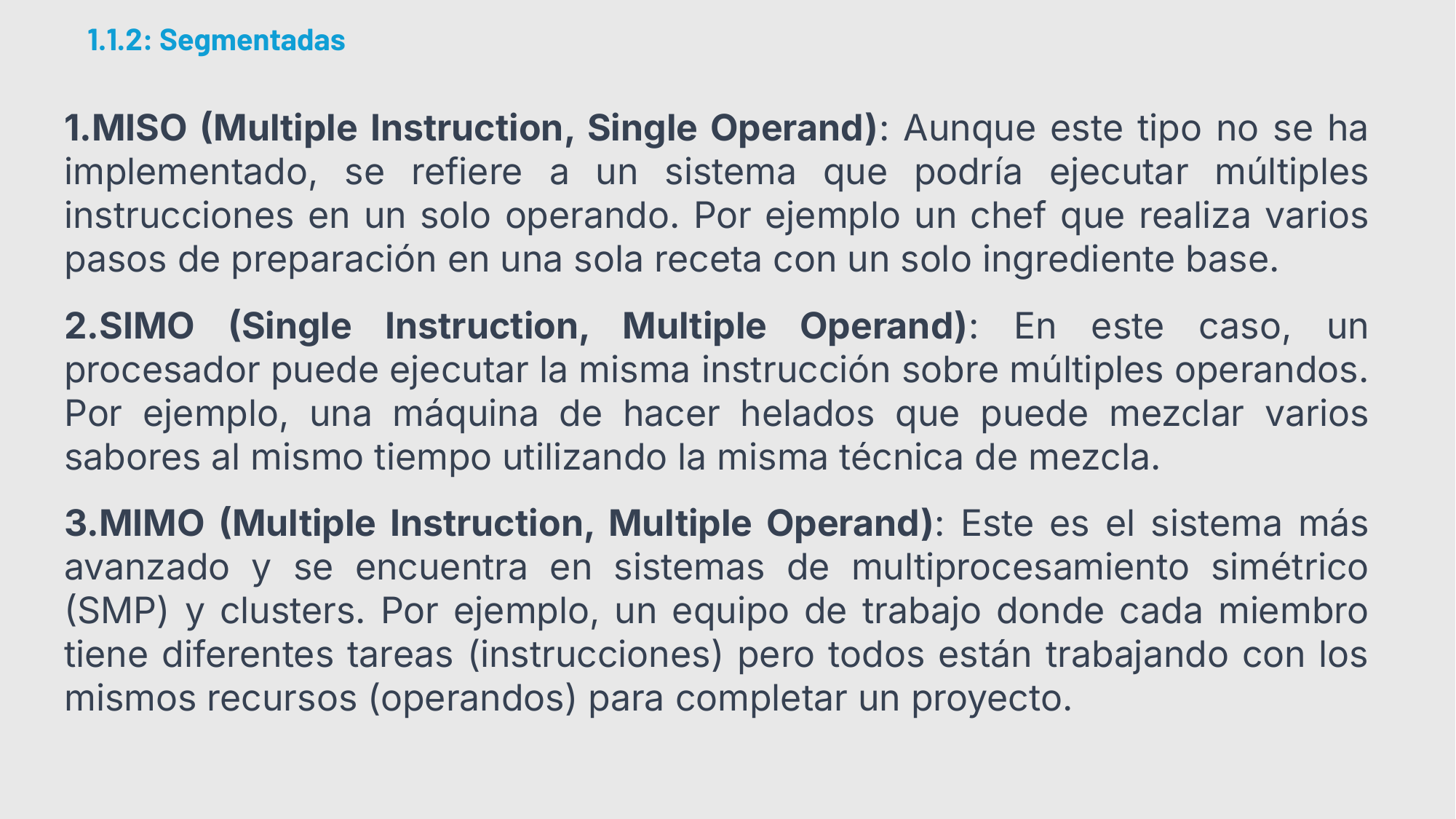

# 1.1.2: Segmentadas
MISO (Multiple Instruction, Single Operand): Aunque este tipo no se ha implementado, se refiere a un sistema que podría ejecutar múltiples instrucciones en un solo operando. Por ejemplo un chef que realiza varios pasos de preparación en una sola receta con un solo ingrediente base.
SIMO (Single Instruction, Multiple Operand): En este caso, un procesador puede ejecutar la misma instrucción sobre múltiples operandos. Por ejemplo, una máquina de hacer helados que puede mezclar varios sabores al mismo tiempo utilizando la misma técnica de mezcla.
MIMO (Multiple Instruction, Multiple Operand): Este es el sistema más avanzado y se encuentra en sistemas de multiprocesamiento simétrico (SMP) y clusters. Por ejemplo, un equipo de trabajo donde cada miembro tiene diferentes tareas (instrucciones) pero todos están trabajando con los mismos recursos (operandos) para completar un proyecto.